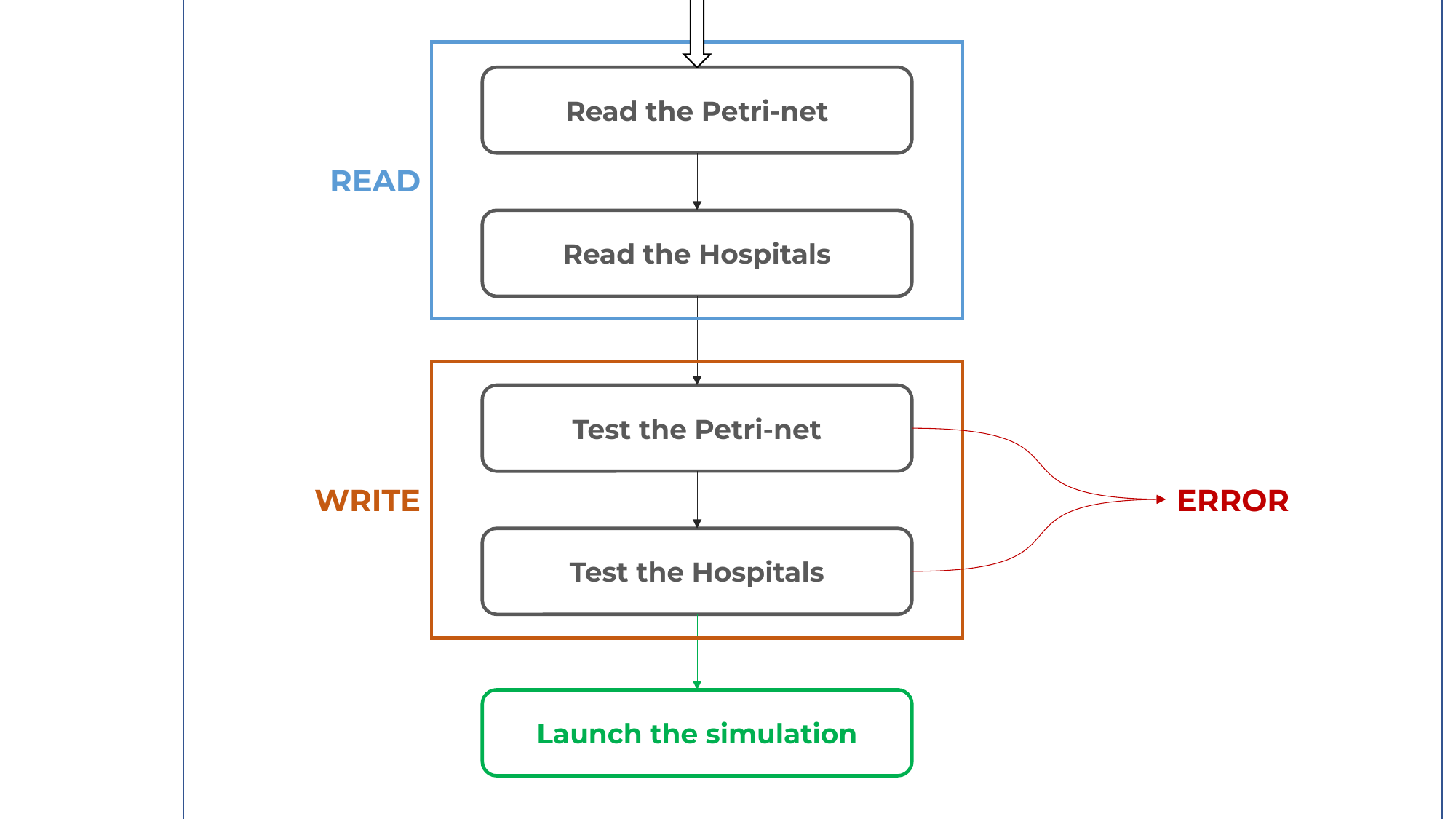

Read the Petri-net
READ
Read the Hospitals

Test the Petri-net
ERROR
WRITE
Test the Hospitals
Launch the simulation